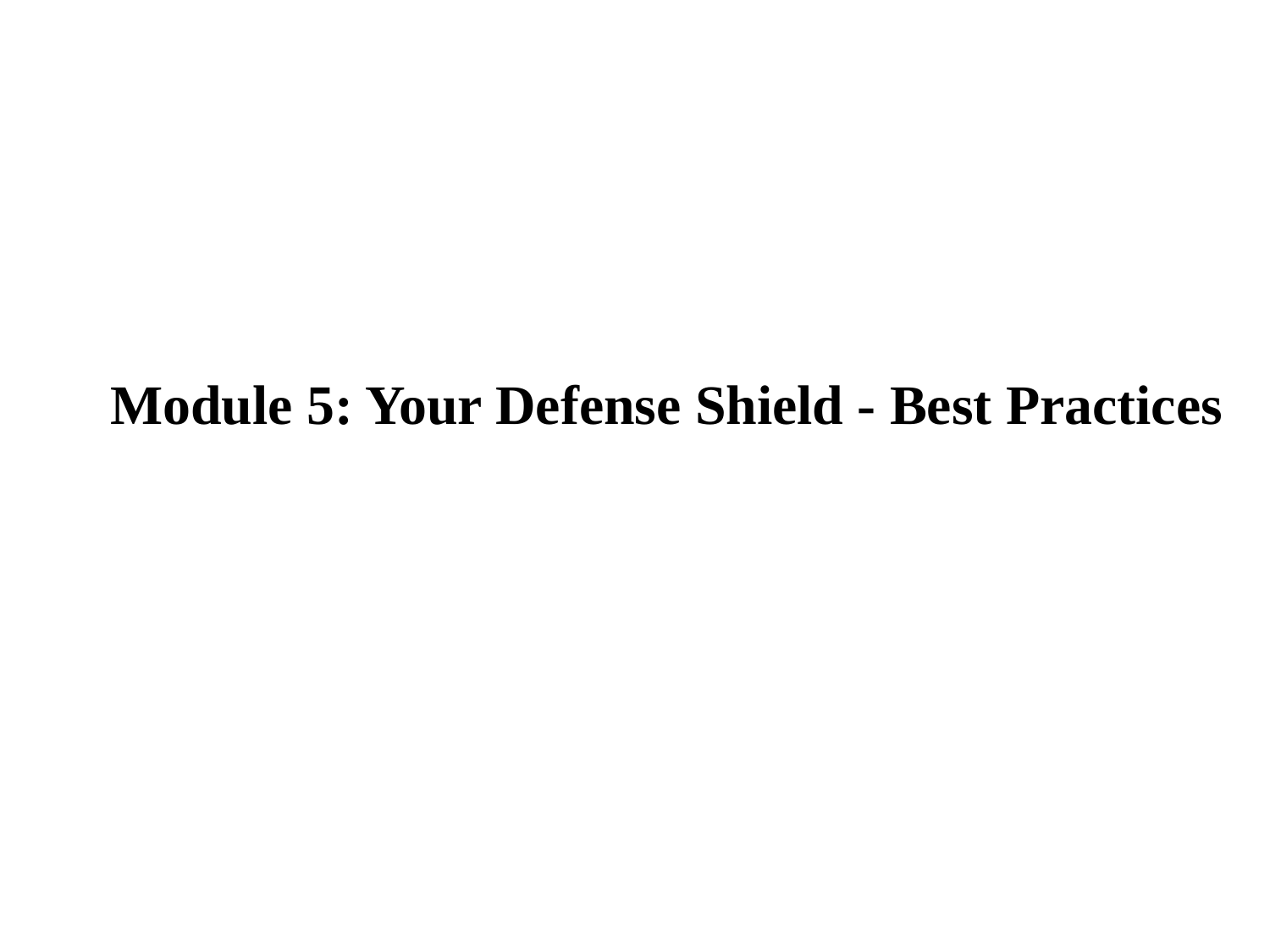

# Module 5: Your Defense Shield - Best Practices